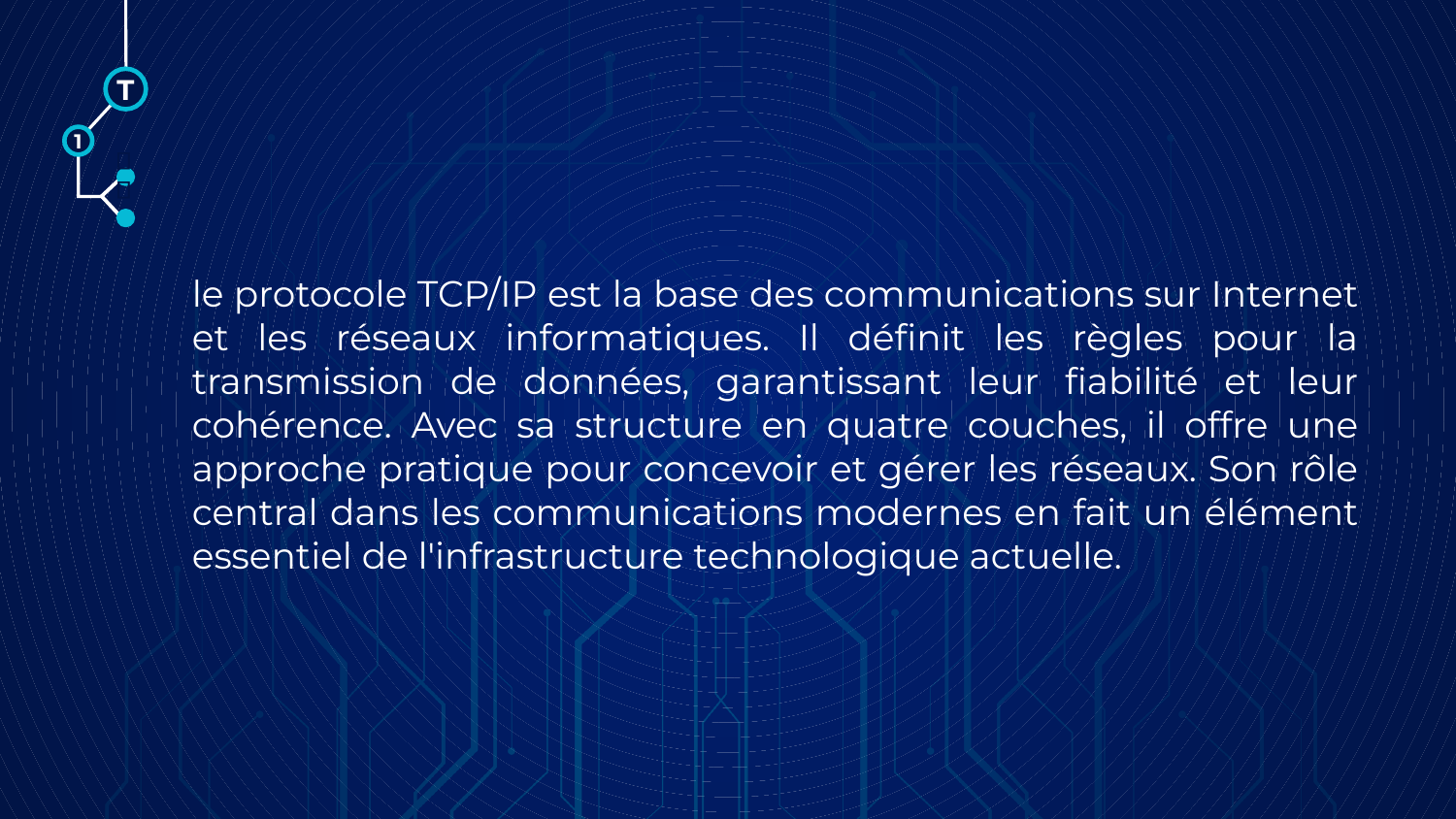

T
1
🠺

🠺
le protocole TCP/IP est la base des communications sur Internet et les réseaux informatiques. Il définit les règles pour la transmission de données, garantissant leur fiabilité et leur cohérence. Avec sa structure en quatre couches, il offre une approche pratique pour concevoir et gérer les réseaux. Son rôle central dans les communications modernes en fait un élément essentiel de l'infrastructure technologique actuelle.